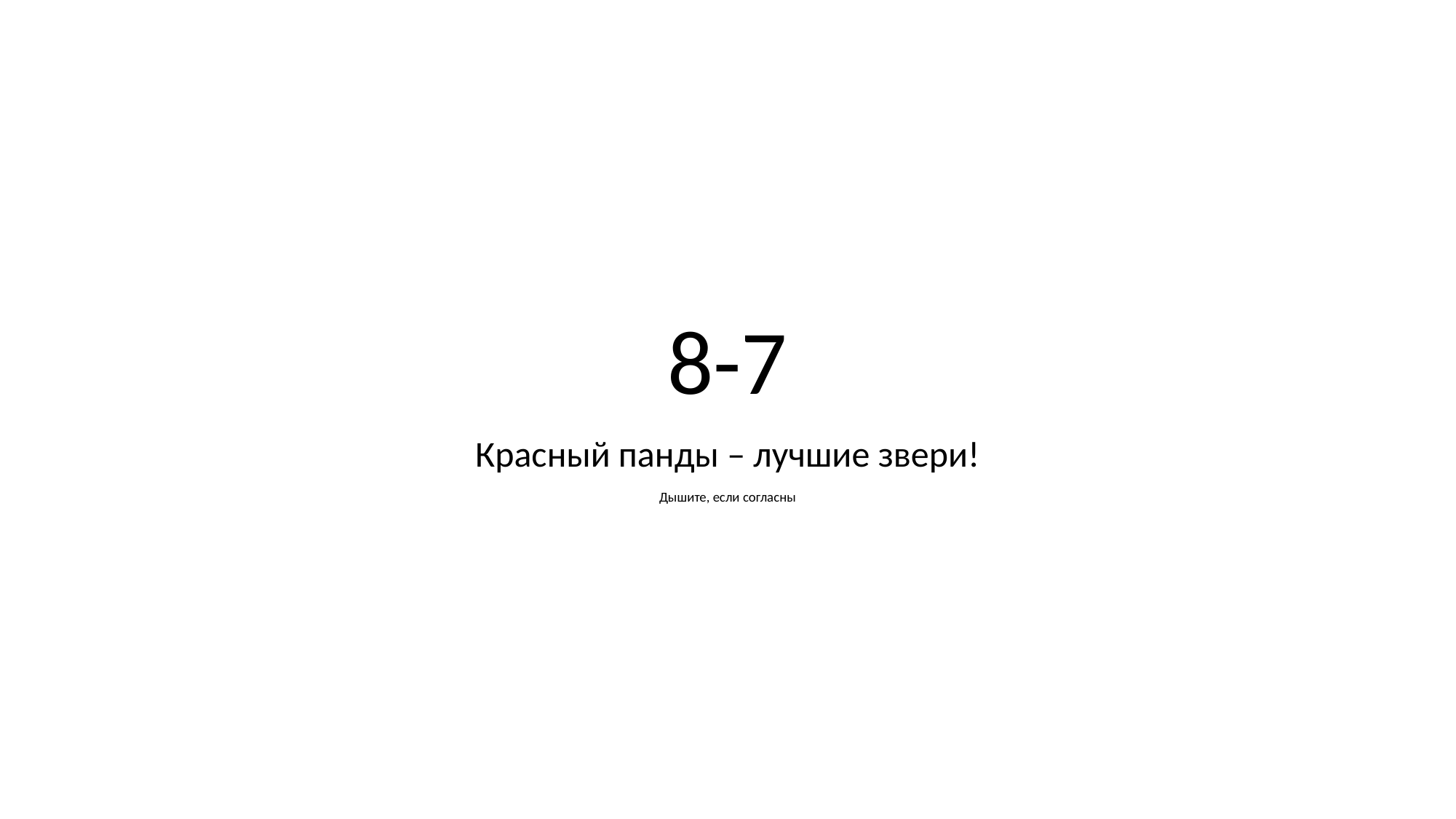

# 8-7
Красный панды – лучшие звери!
Дышите, если согласны